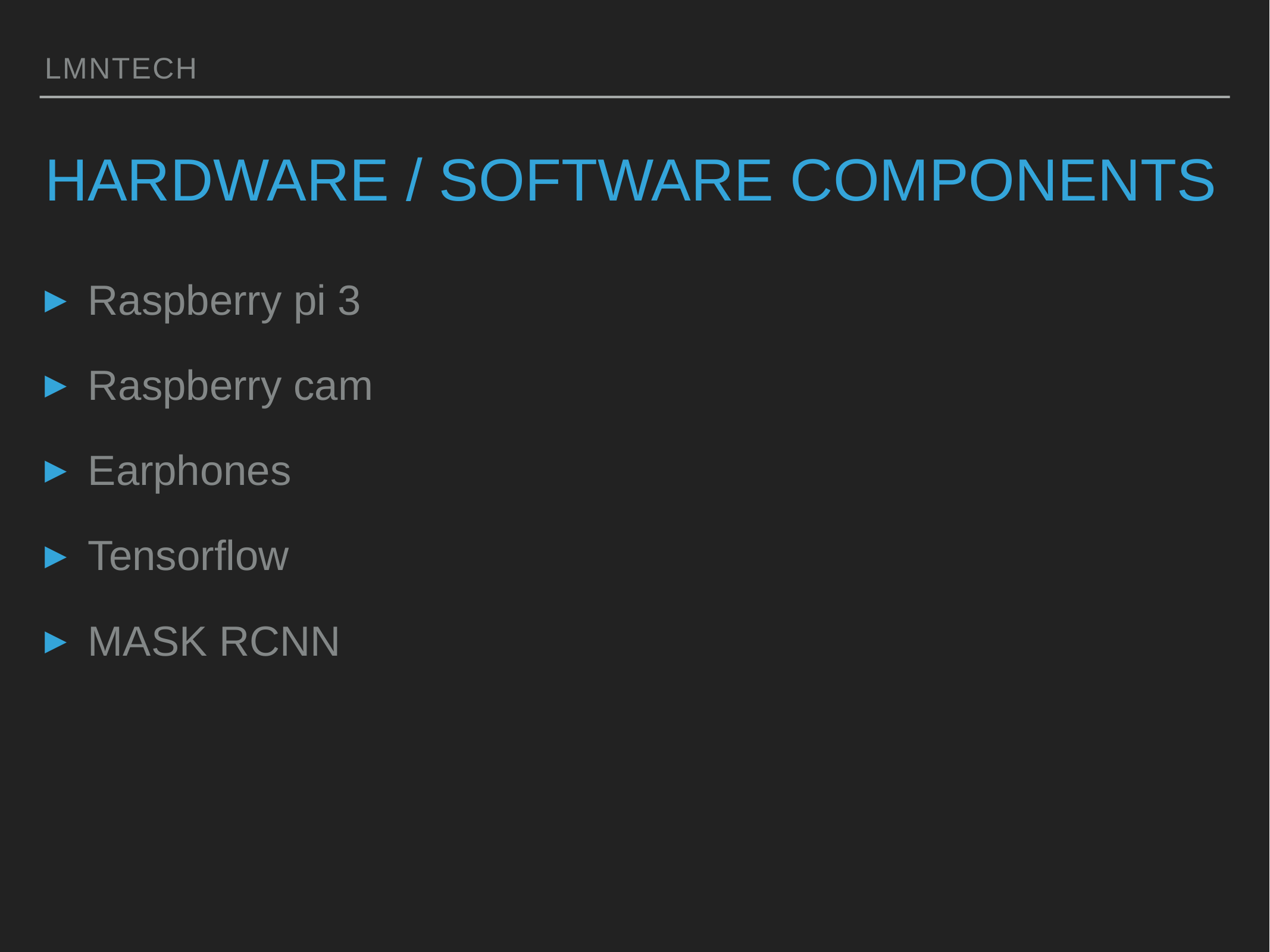

LMNTECH
# HARDWARE / Software components
Raspberry pi 3
Raspberry cam
Earphones
Tensorflow
MASK RCNN